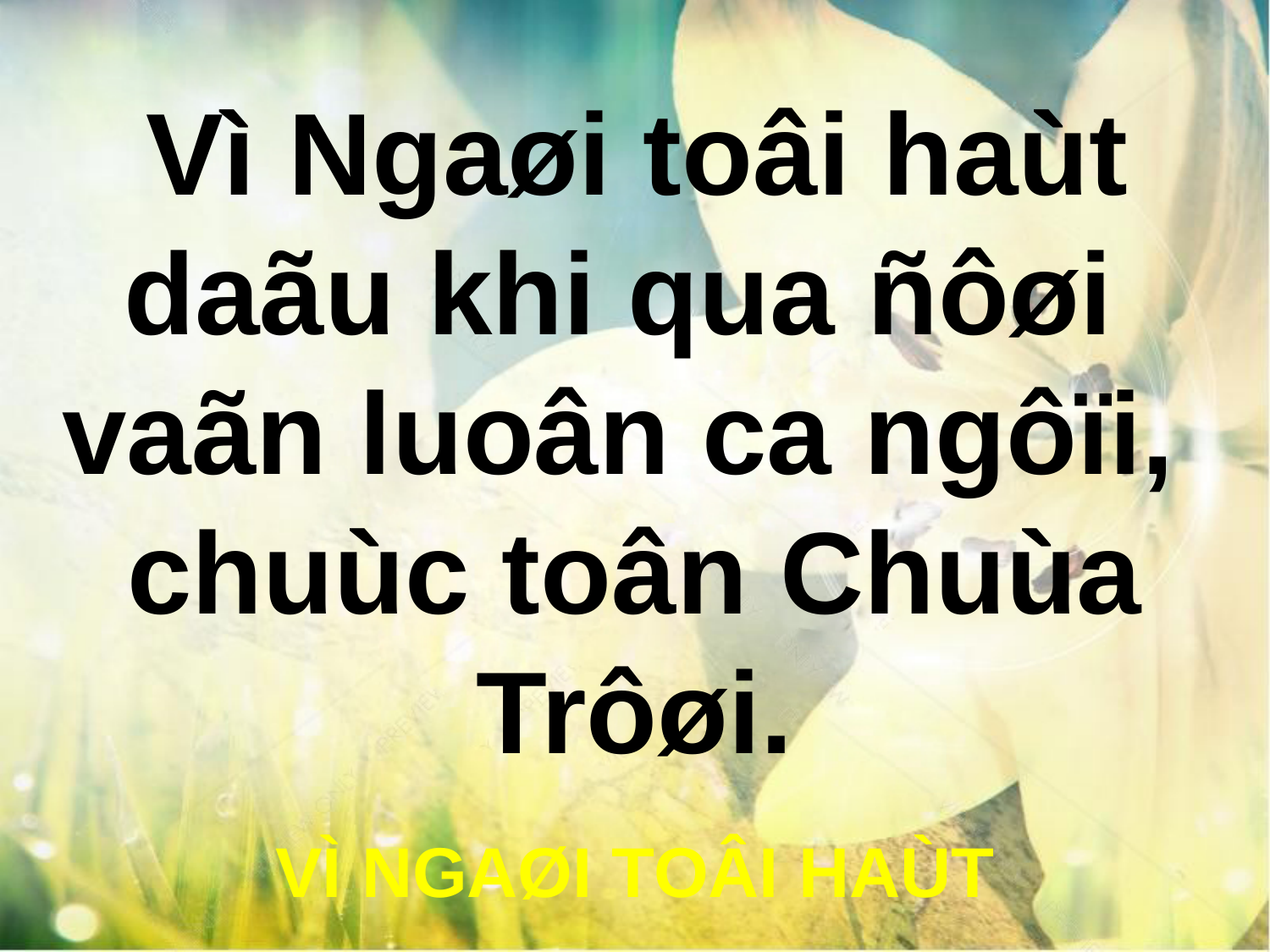

Vì Ngaøi toâi haùt
daãu khi qua ñôøi
vaãn luoân ca ngôïi,
chuùc toân Chuùa Trôøi.
VÌ NGAØI TOÂI HAÙT